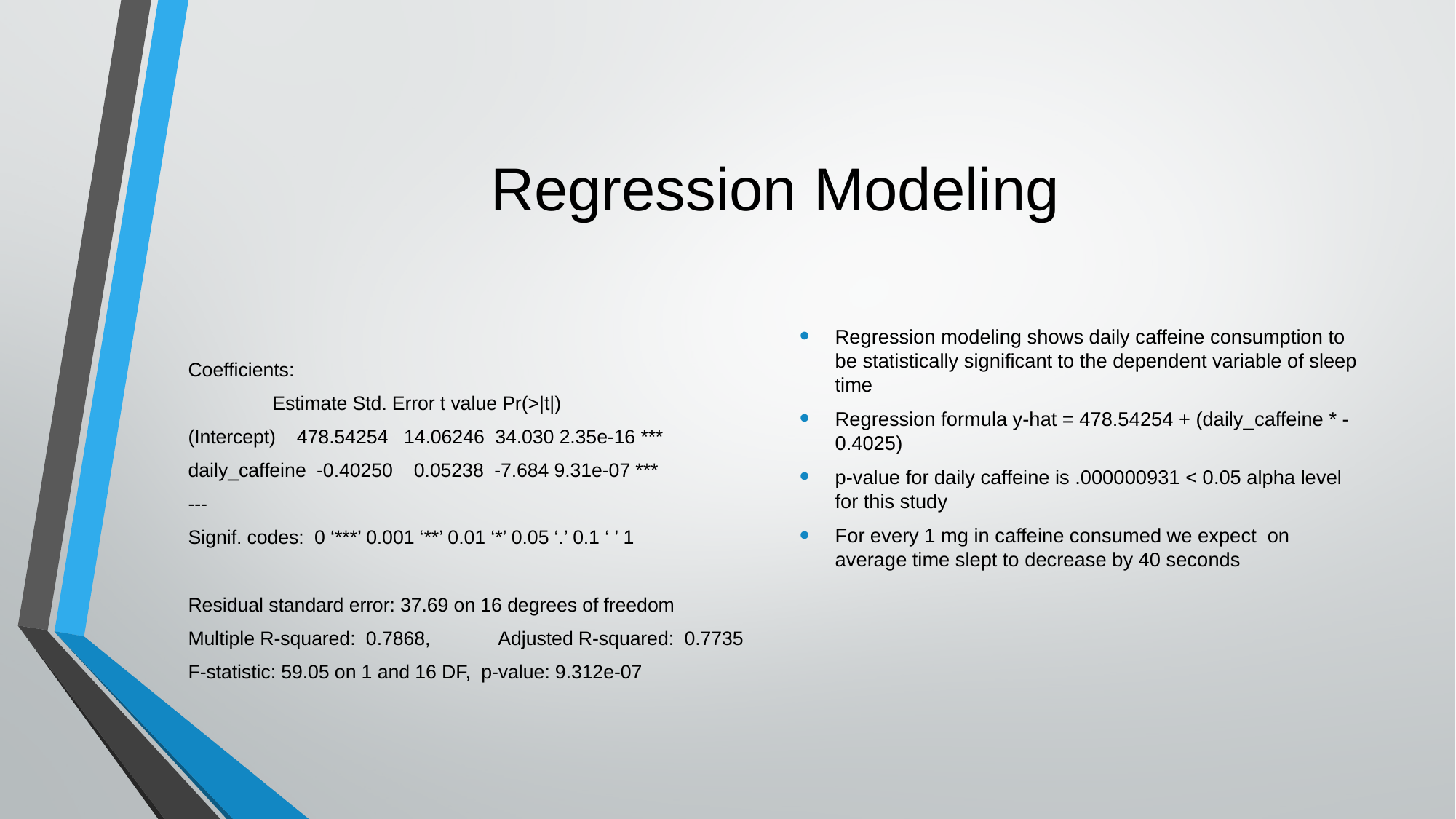

# Regression Modeling

Coefficients:
                Estimate Std. Error t value Pr(>|t|)
(Intercept)    478.54254   14.06246  34.030 2.35e-16 ***
daily_caffeine  -0.40250    0.05238  -7.684 9.31e-07 ***
---
Signif. codes:  0 ‘***’ 0.001 ‘**’ 0.01 ‘*’ 0.05 ‘.’ 0.1 ‘ ’ 1

Residual standard error: 37.69 on 16 degrees of freedom
Multiple R-squared:  0.7868,	Adjusted R-squared:  0.7735
F-statistic: 59.05 on 1 and 16 DF,  p-value: 9.312e-07

Regression modeling shows daily caffeine consumption to be statistically significant to the dependent variable of sleep time
Regression formula y-hat = 478.54254 + (daily_caffeine * -0.4025)
p-value for daily caffeine is .000000931 < 0.05 alpha level for this study
For every 1 mg in caffeine consumed we expect  on average time slept to decrease by 40 seconds